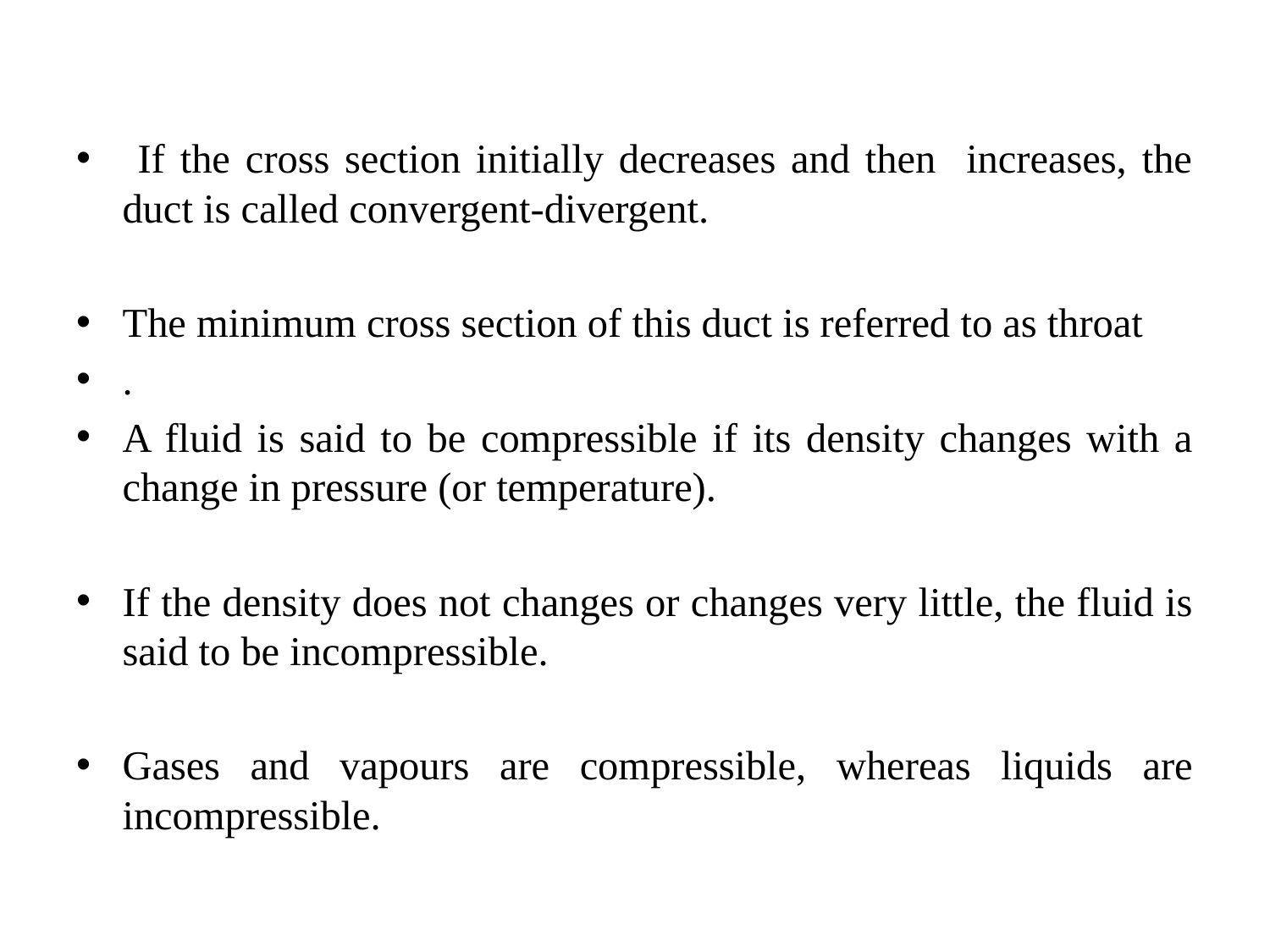

If the cross section initially decreases and then  increases, the duct is called convergent-divergent.

The minimum cross section of this duct is referred to as throat
.
A fluid is said to be compressible if its density changes with a change in pressure (or temperature).

If the density does not changes or changes very little, the fluid is said to be incompressible.

Gases and vapours are compressible, whereas liquids are incompressible.